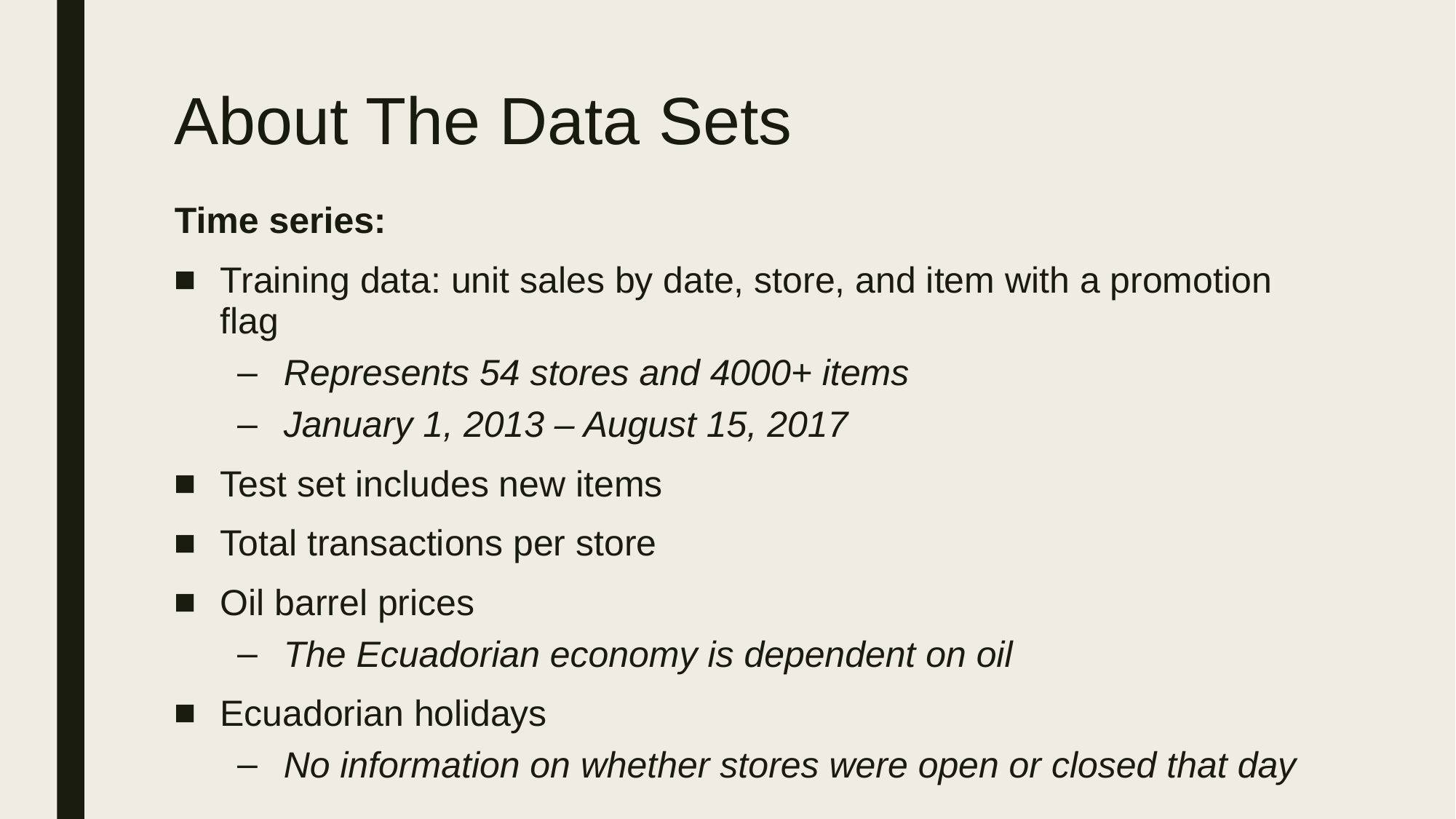

About The Data Sets
Time series:
Training data: unit sales by date, store, and item with a promotion flag
Represents 54 stores and 4000+ items
January 1, 2013 – August 15, 2017
Test set includes new items
Total transactions per store
Oil barrel prices
The Ecuadorian economy is dependent on oil
Ecuadorian holidays
No information on whether stores were open or closed that day